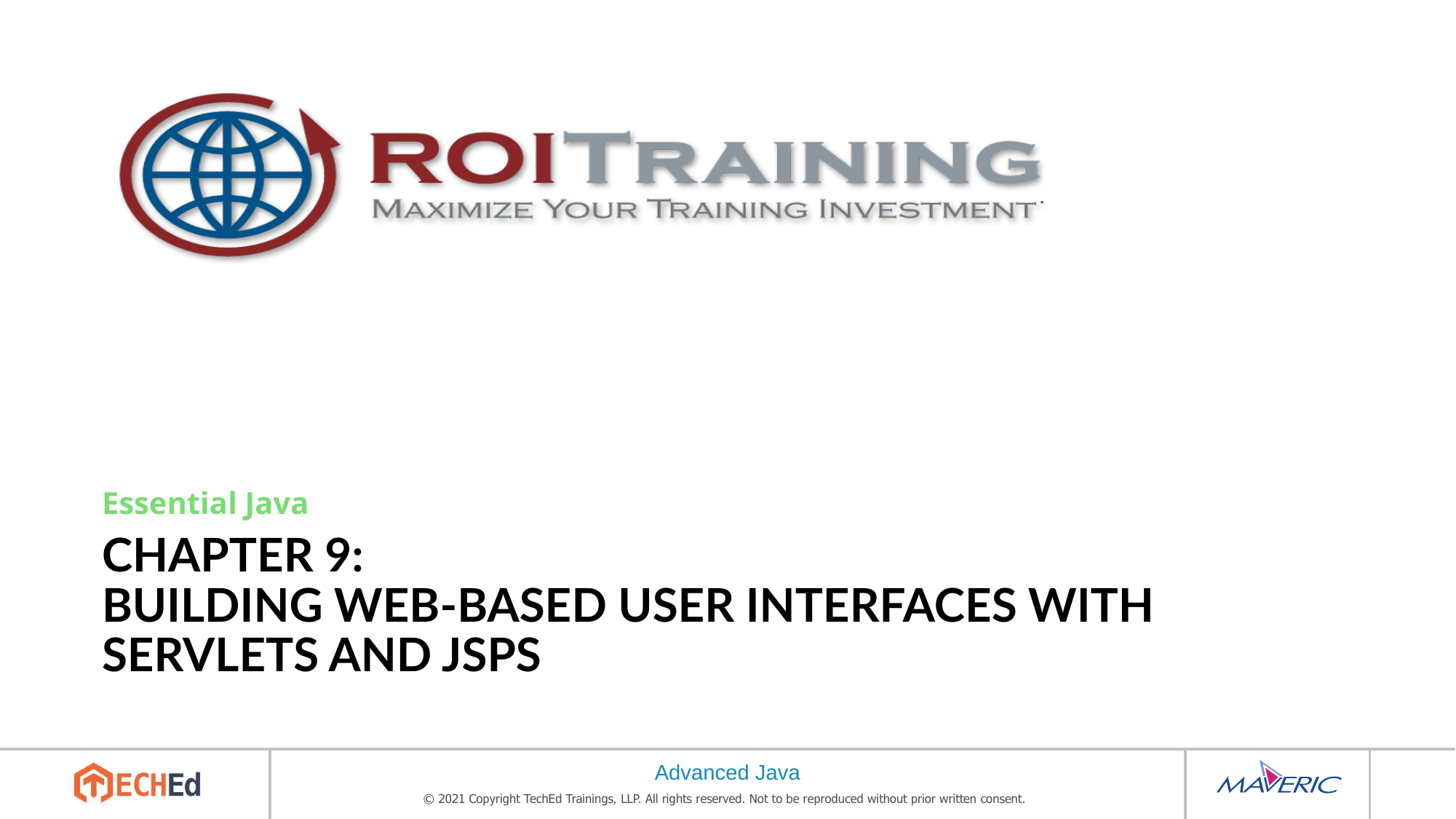

Essential Java
# Chapter 9: Building Web-Based User Interfaces with Servlets and JSPs